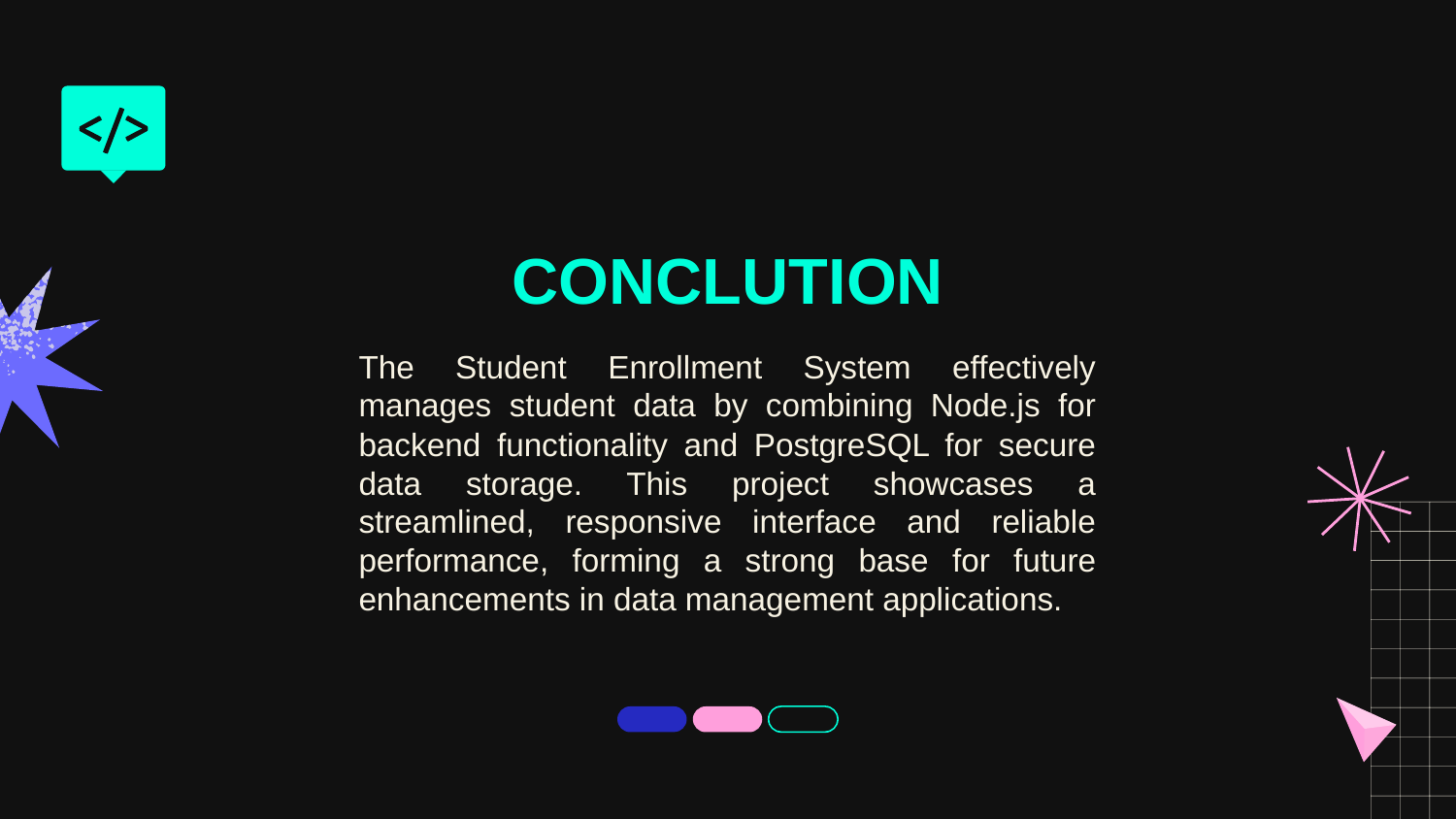

# CONCLUTION
The Student Enrollment System effectively manages student data by combining Node.js for backend functionality and PostgreSQL for secure data storage. This project showcases a streamlined, responsive interface and reliable performance, forming a strong base for future enhancements in data management applications.